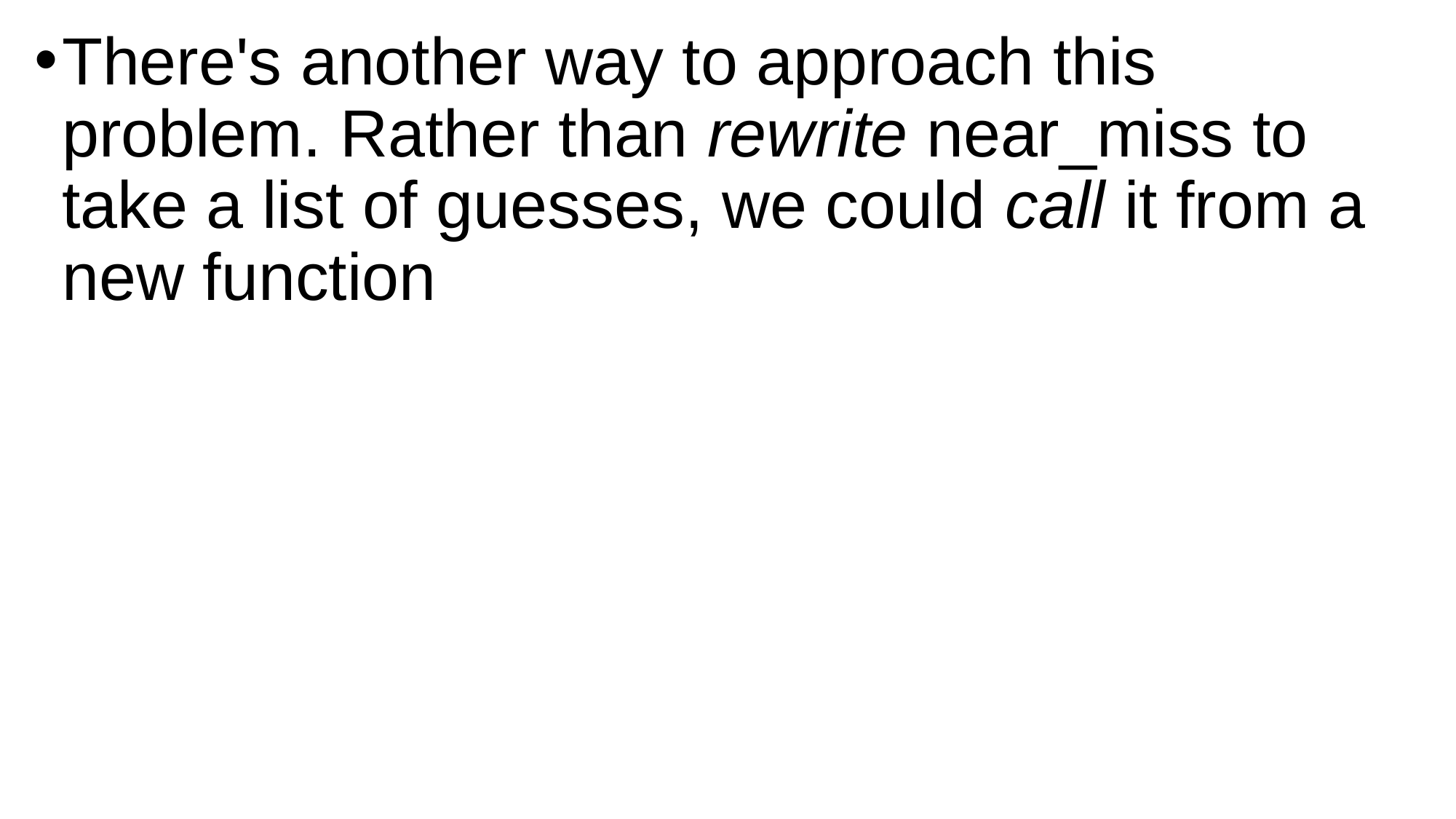

There's another way to approach this problem. Rather than rewrite near_miss to take a list of guesses, we could call it from a new function